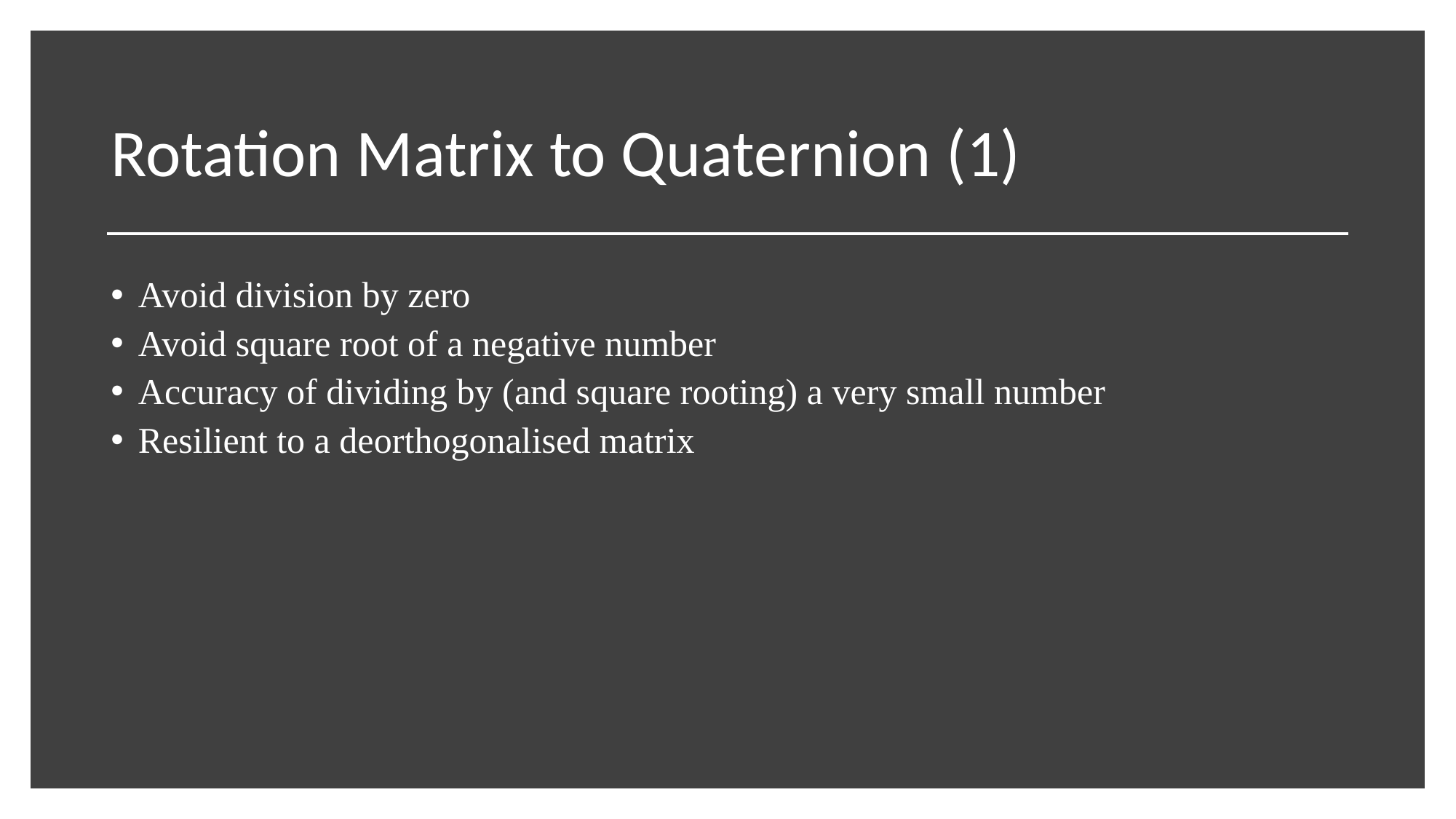

# Rotation Matrix to Quaternion (1)
Avoid division by zero
Avoid square root of a negative number
Accuracy of dividing by (and square rooting) a very small number
Resilient to a deorthogonalised matrix